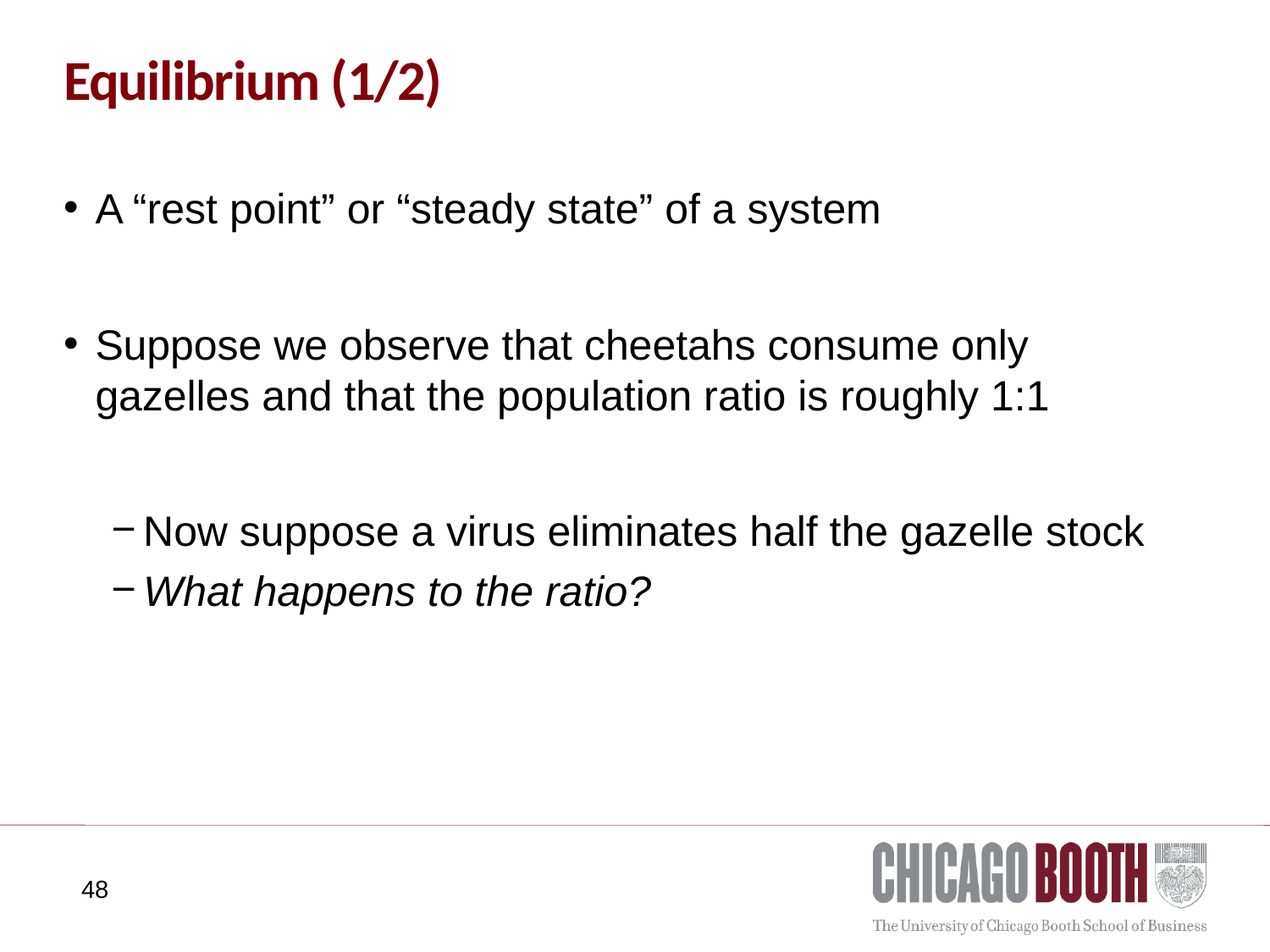

# Equilibrium (1/2)

A “rest point” or “steady state” of a system

Suppose we observe that cheetahs consume only   gazelles and that the population ratio is roughly 1:1

Now suppose a virus eliminates half the gazelle stock
What happens to the ratio?